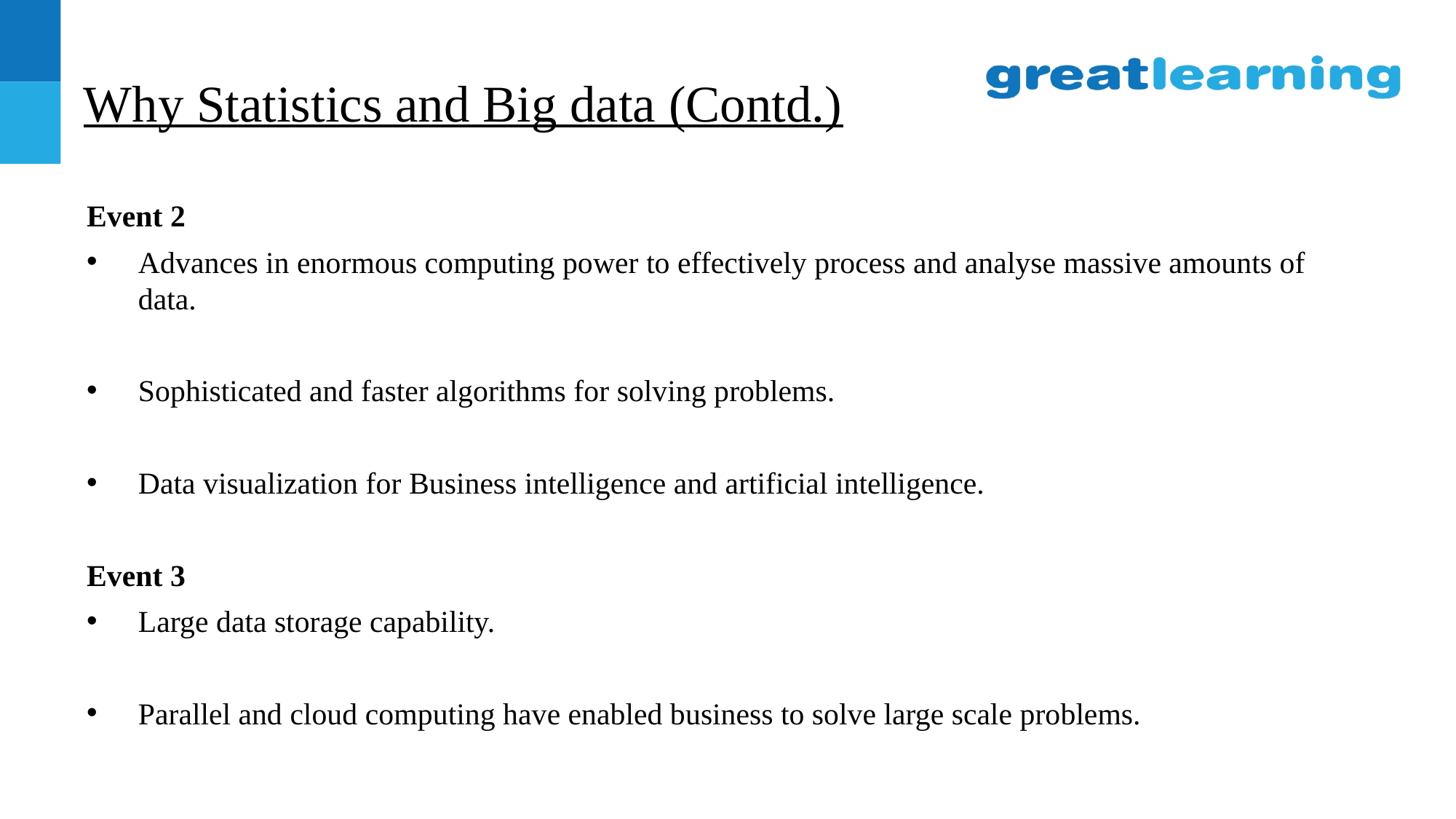

# Why Statistics and Big data (Contd.)
Event 2
Advances in enormous computing power to effectively process and analyse massive amounts of data.

Sophisticated and faster algorithms for solving problems.

Data visualization for Business intelligence and artificial intelligence.

Event 3
Large data storage capability.

Parallel and cloud computing have enabled business to solve large scale problems.